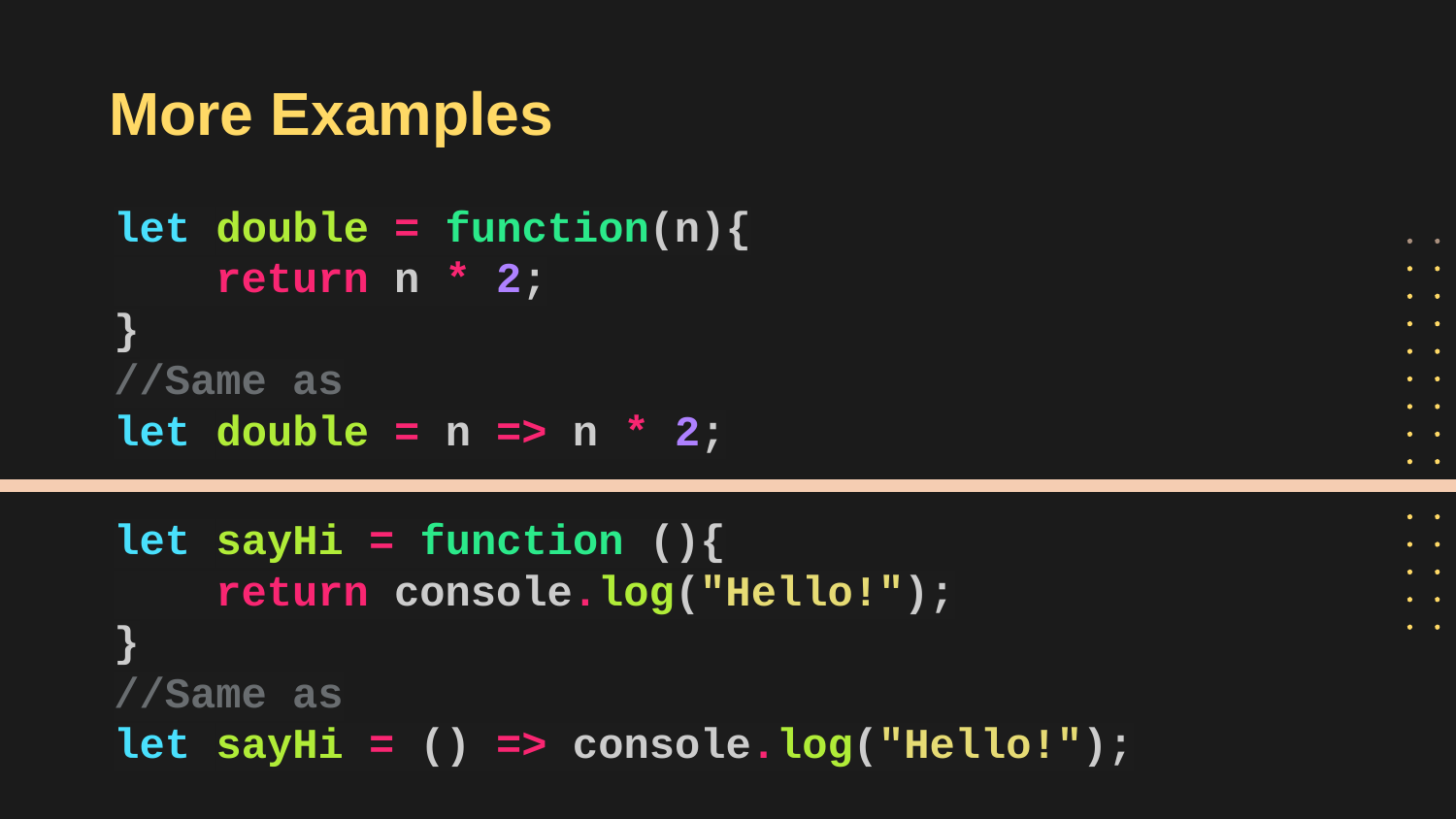

# More Examples
let double = function(n){
    return n * 2;
}
//Same as
let double = n => n * 2;

let sayHi = function (){
    return console.log("Hello!");
}
//Same as
let sayHi = () => console.log("Hello!");